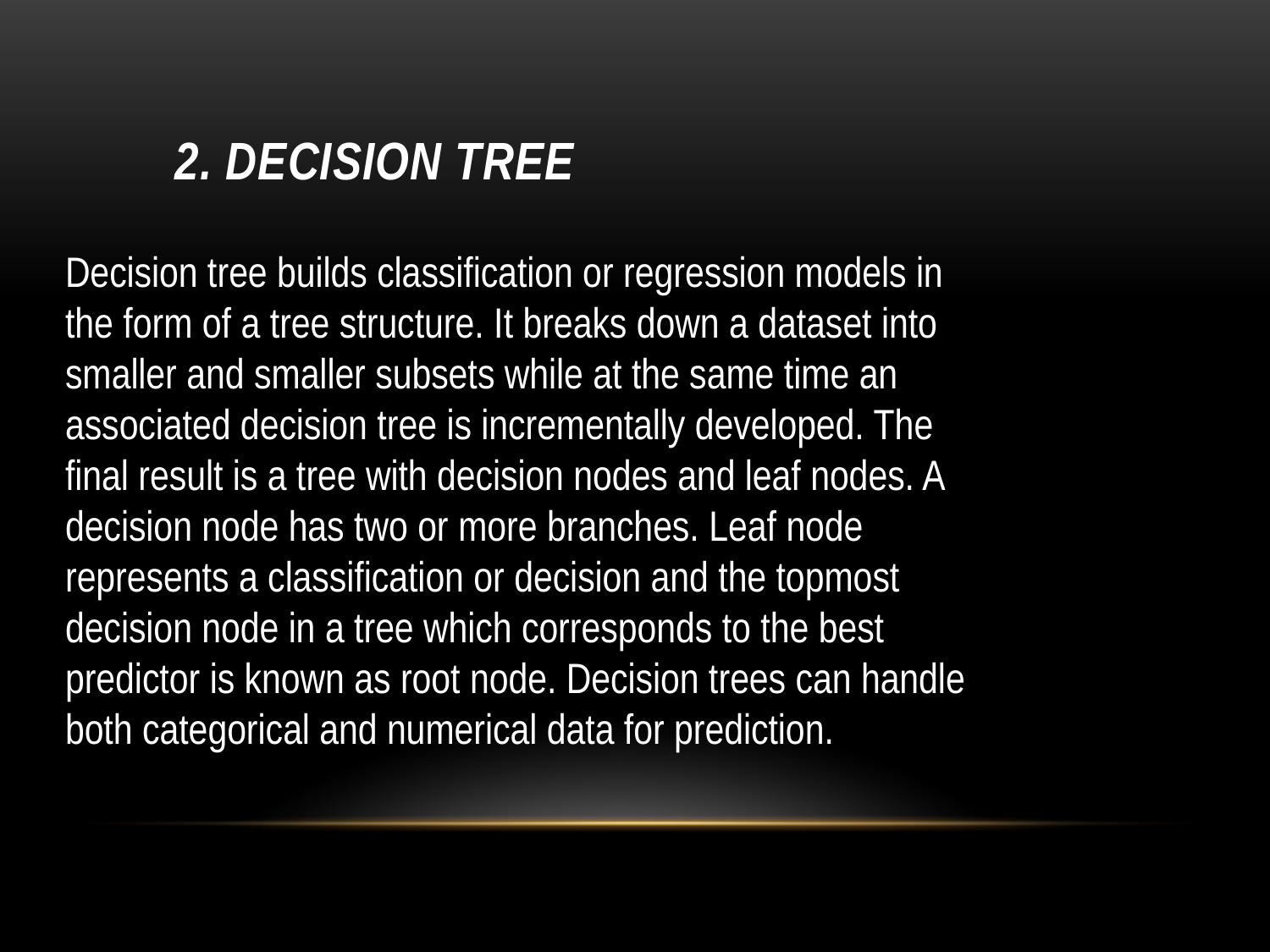

# 2. Decision Tree
Decision tree builds classification or regression models in
the form of a tree structure. It breaks down a dataset into
smaller and smaller subsets while at the same time an
associated decision tree is incrementally developed. The
final result is a tree with decision nodes and leaf nodes. A
decision node has two or more branches. Leaf node
represents a classification or decision and the topmost
decision node in a tree which corresponds to the best
predictor is known as root node. Decision trees can handle
both categorical and numerical data for prediction.